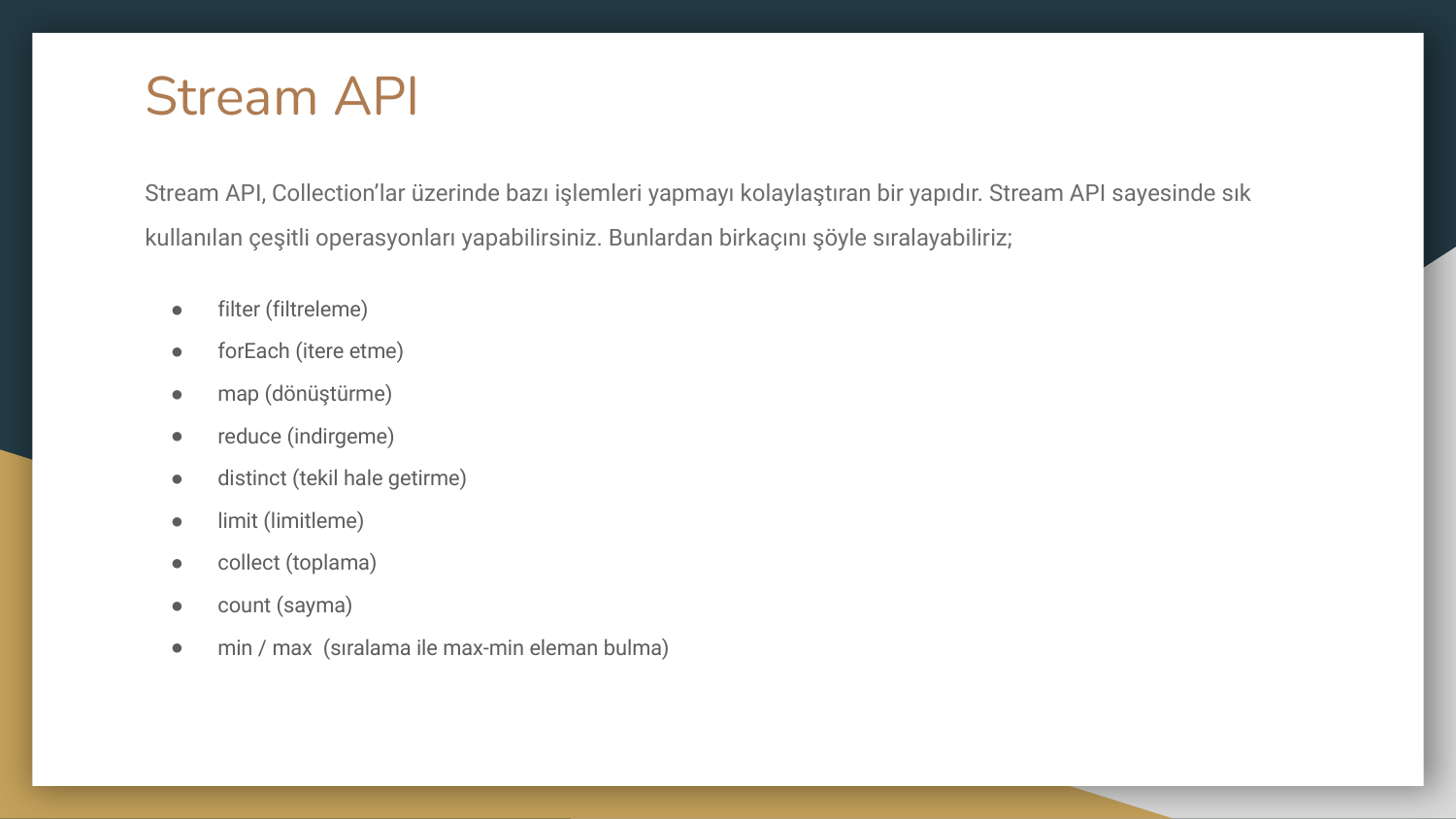

# Stream API
Stream API, Collection’lar üzerinde bazı işlemleri yapmayı kolaylaştıran bir yapıdır. Stream API sayesinde sık kullanılan çeşitli operasyonları yapabilirsiniz. Bunlardan birkaçını şöyle sıralayabiliriz;
filter (filtreleme)
forEach (itere etme)
map (dönüştürme)
reduce (indirgeme)
distinct (tekil hale getirme)
limit (limitleme)
collect (toplama)
count (sayma)
min / max  (sıralama ile max-min eleman bulma)